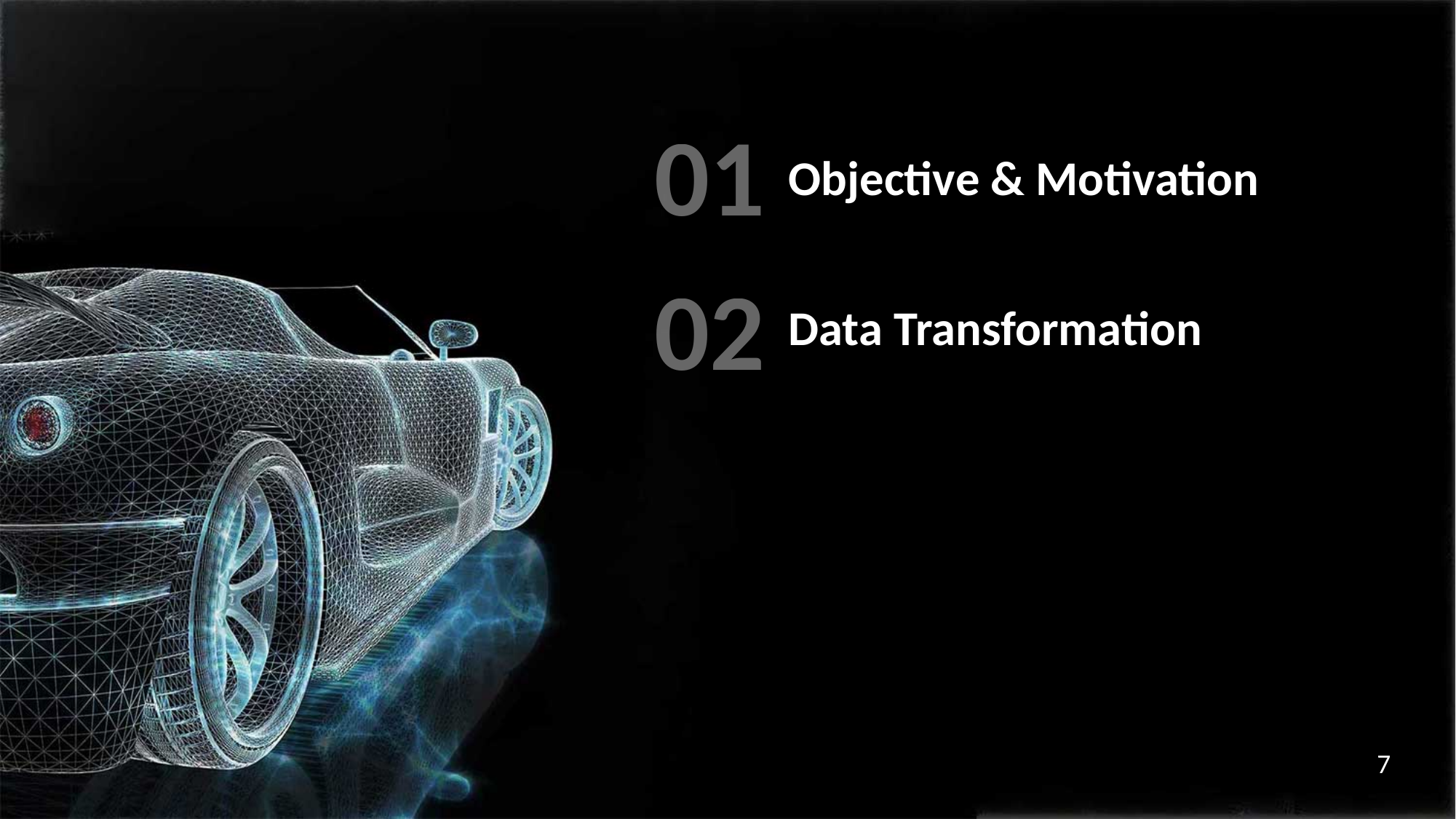

01
Objective & Motivation
02
Data Transformation
7